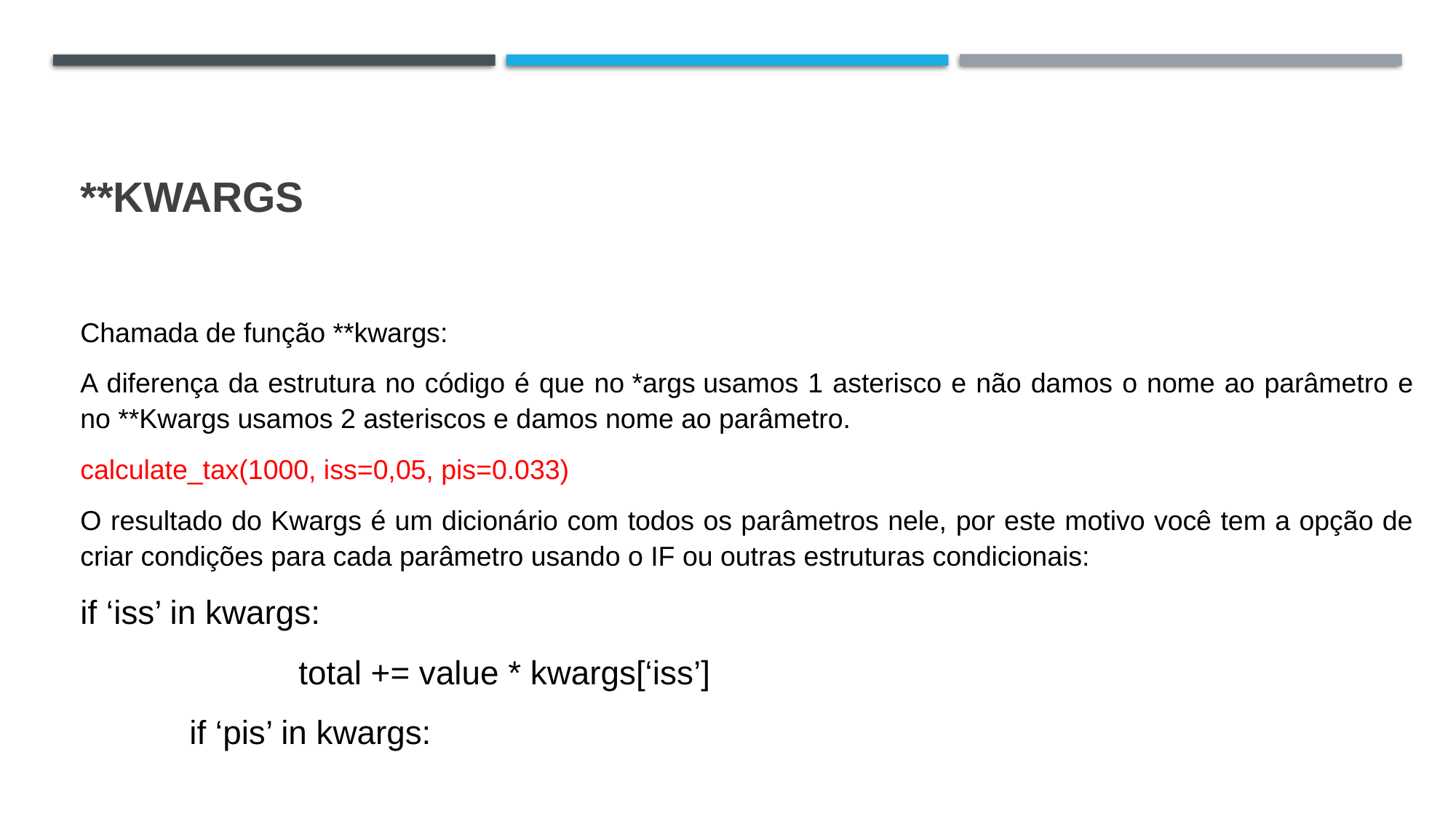

# **kwargs
Chamada de função **kwargs:
A diferença da estrutura no código é que no *args usamos 1 asterisco e não damos o nome ao parâmetro e no **Kwargs usamos 2 asteriscos e damos nome ao parâmetro.
calculate_tax(1000, iss=0,05, pis=0.033)
O resultado do Kwargs é um dicionário com todos os parâmetros nele, por este motivo você tem a opção de criar condições para cada parâmetro usando o IF ou outras estruturas condicionais:
if ‘iss’ in kwargs:
		total += value * kwargs[‘iss’]
	if ‘pis’ in kwargs: